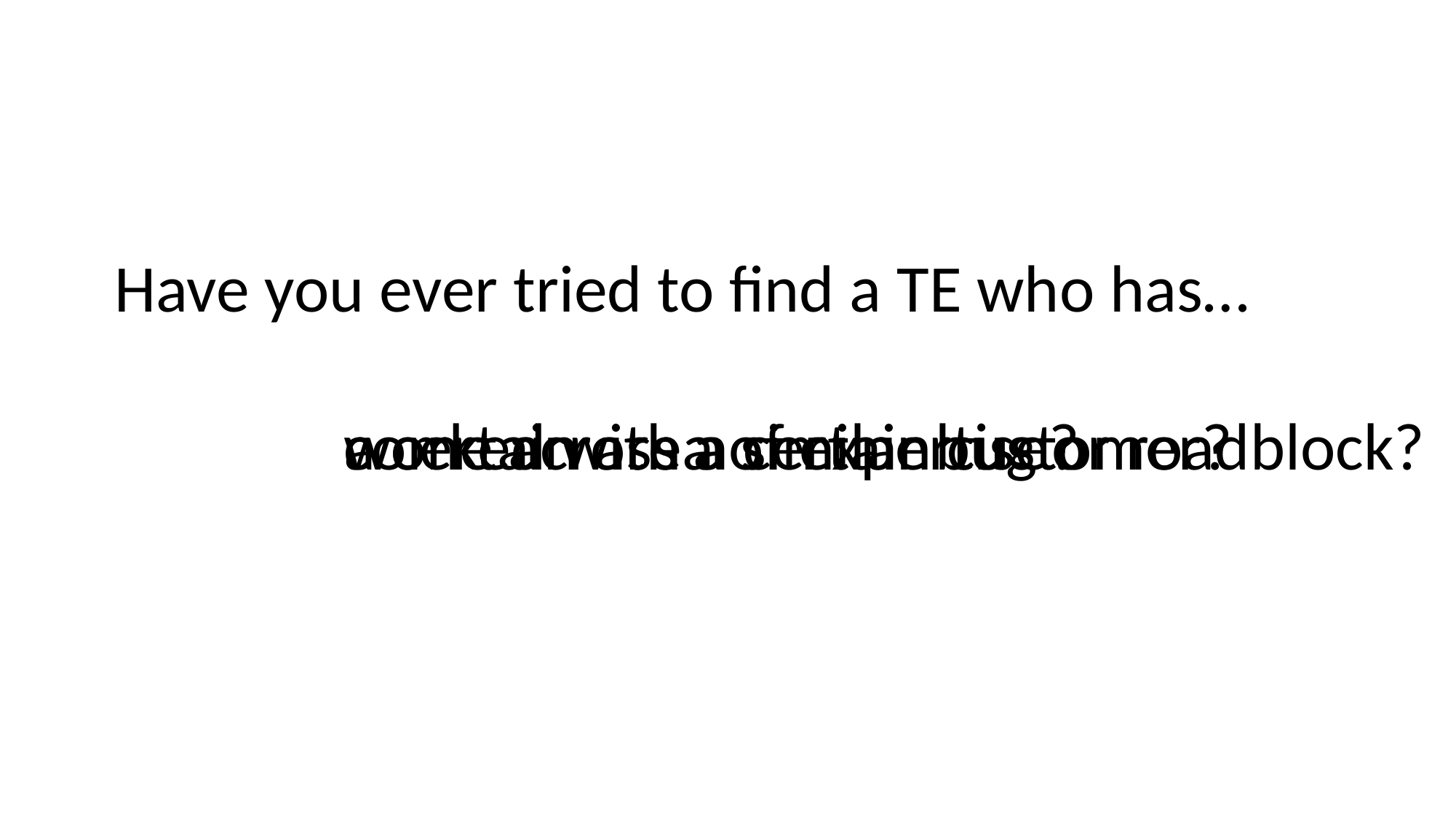

# Have you ever tried to find a TE who has…
come across a similar bug or roadblock?
a certain area of expertise?
worked with a certain customer?